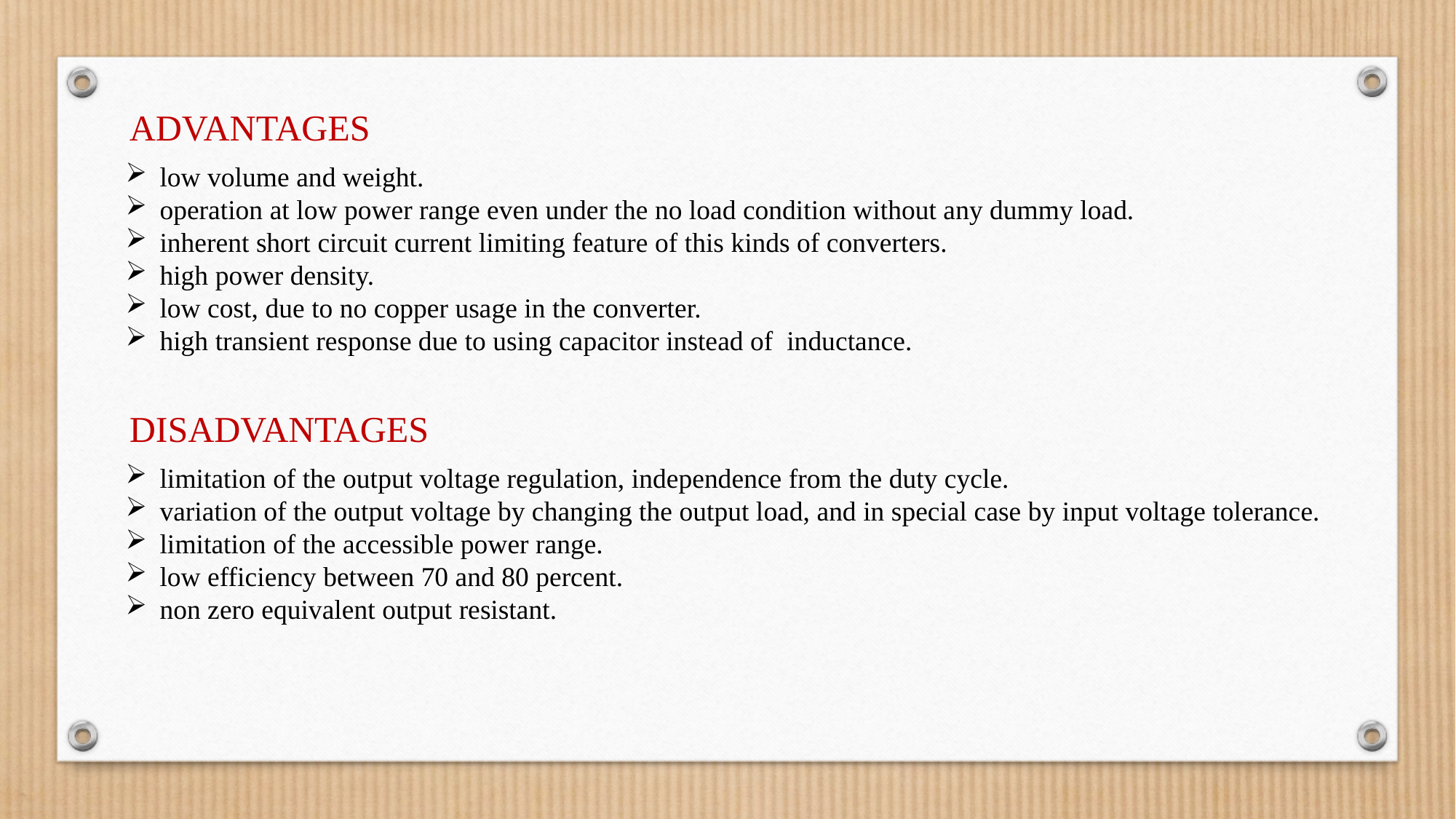

ADVANTAGES
low volume and weight.
operation at low power range even under the no load condition without any dummy load.
inherent short circuit current limiting feature of this kinds of converters.
high power density.
low cost, due to no copper usage in the converter.
high transient response due to using capacitor instead of  inductance.
DISADVANTAGES
limitation of the output voltage regulation, independence from the duty cycle.
variation of the output voltage by changing the output load, and in special case by input voltage tolerance.
limitation of the accessible power range.
low efficiency between 70 and 80 percent.
non zero equivalent output resistant.